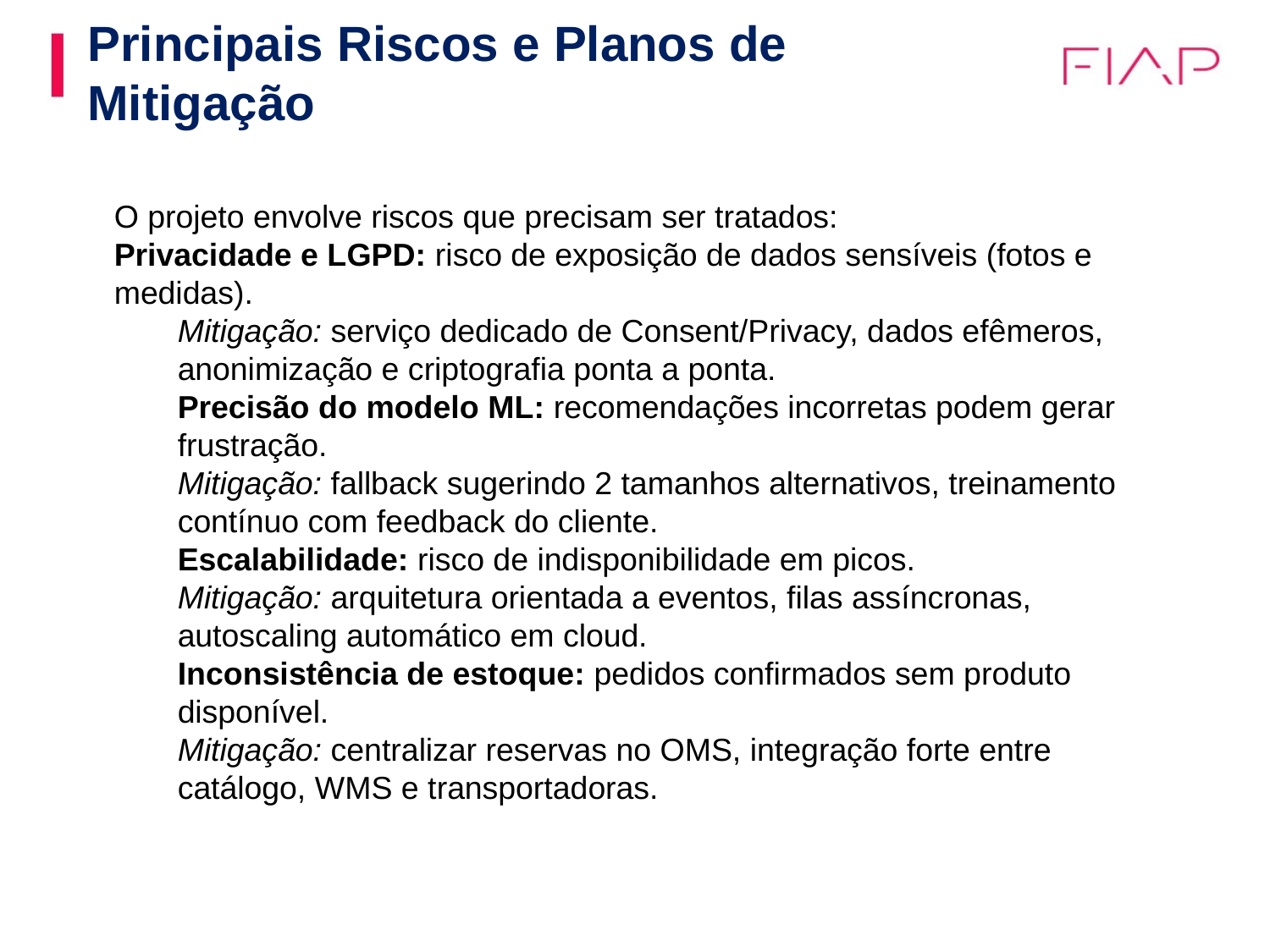

# Principais Riscos e Planos de Mitigação
O projeto envolve riscos que precisam ser tratados:
Privacidade e LGPD: risco de exposição de dados sensíveis (fotos e medidas).
Mitigação: serviço dedicado de Consent/Privacy, dados efêmeros, anonimização e criptografia ponta a ponta.
Precisão do modelo ML: recomendações incorretas podem gerar frustração.
Mitigação: fallback sugerindo 2 tamanhos alternativos, treinamento contínuo com feedback do cliente.
Escalabilidade: risco de indisponibilidade em picos.
Mitigação: arquitetura orientada a eventos, filas assíncronas, autoscaling automático em cloud.
Inconsistência de estoque: pedidos confirmados sem produto disponível.
Mitigação: centralizar reservas no OMS, integração forte entre catálogo, WMS e transportadoras.